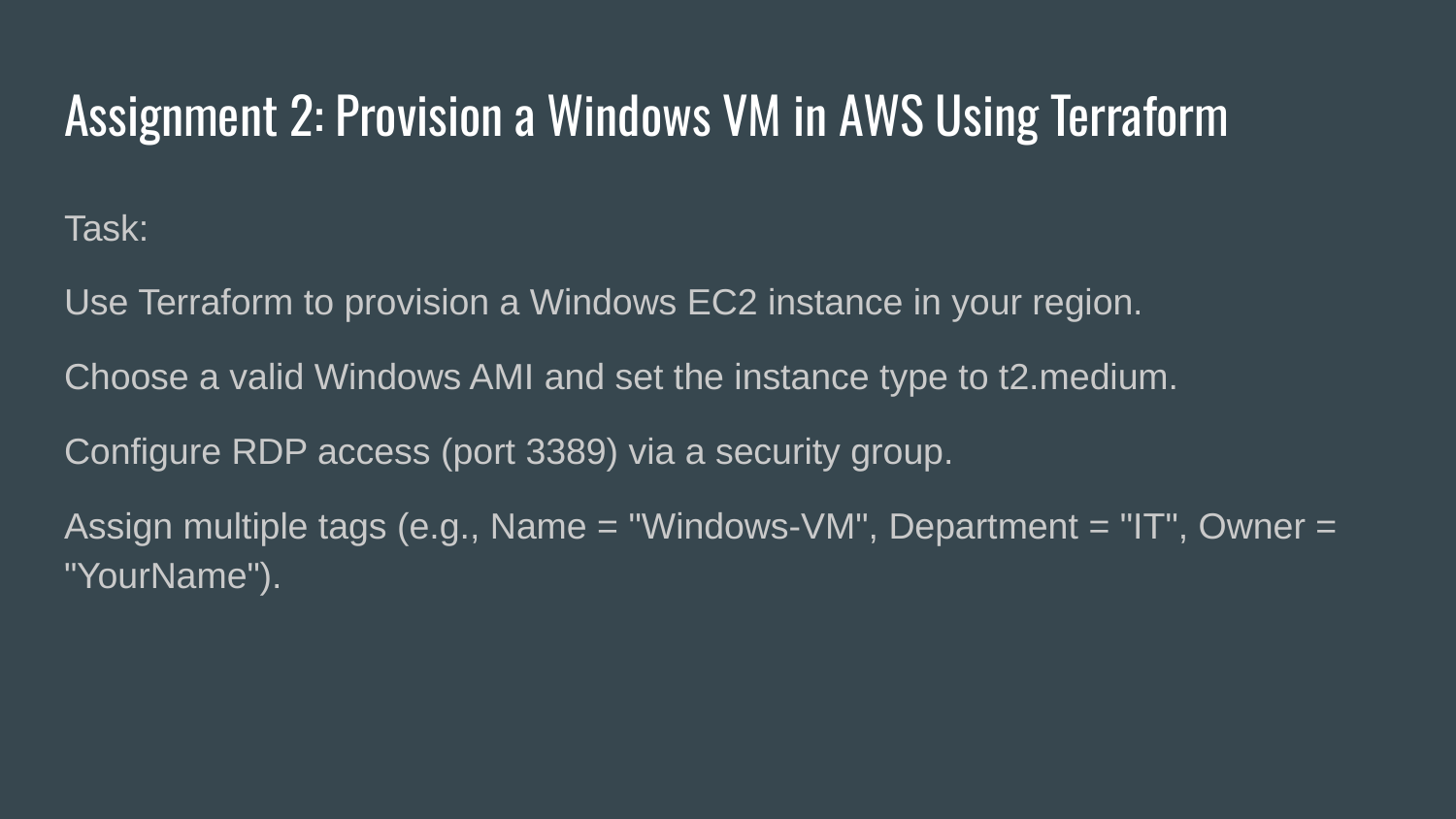

# Assignment 2: Provision a Windows VM in AWS Using Terraform
Task:
Use Terraform to provision a Windows EC2 instance in your region.
Choose a valid Windows AMI and set the instance type to t2.medium.
Configure RDP access (port 3389) via a security group.
Assign multiple tags (e.g., Name = "Windows-VM", Department = "IT", Owner = "YourName").